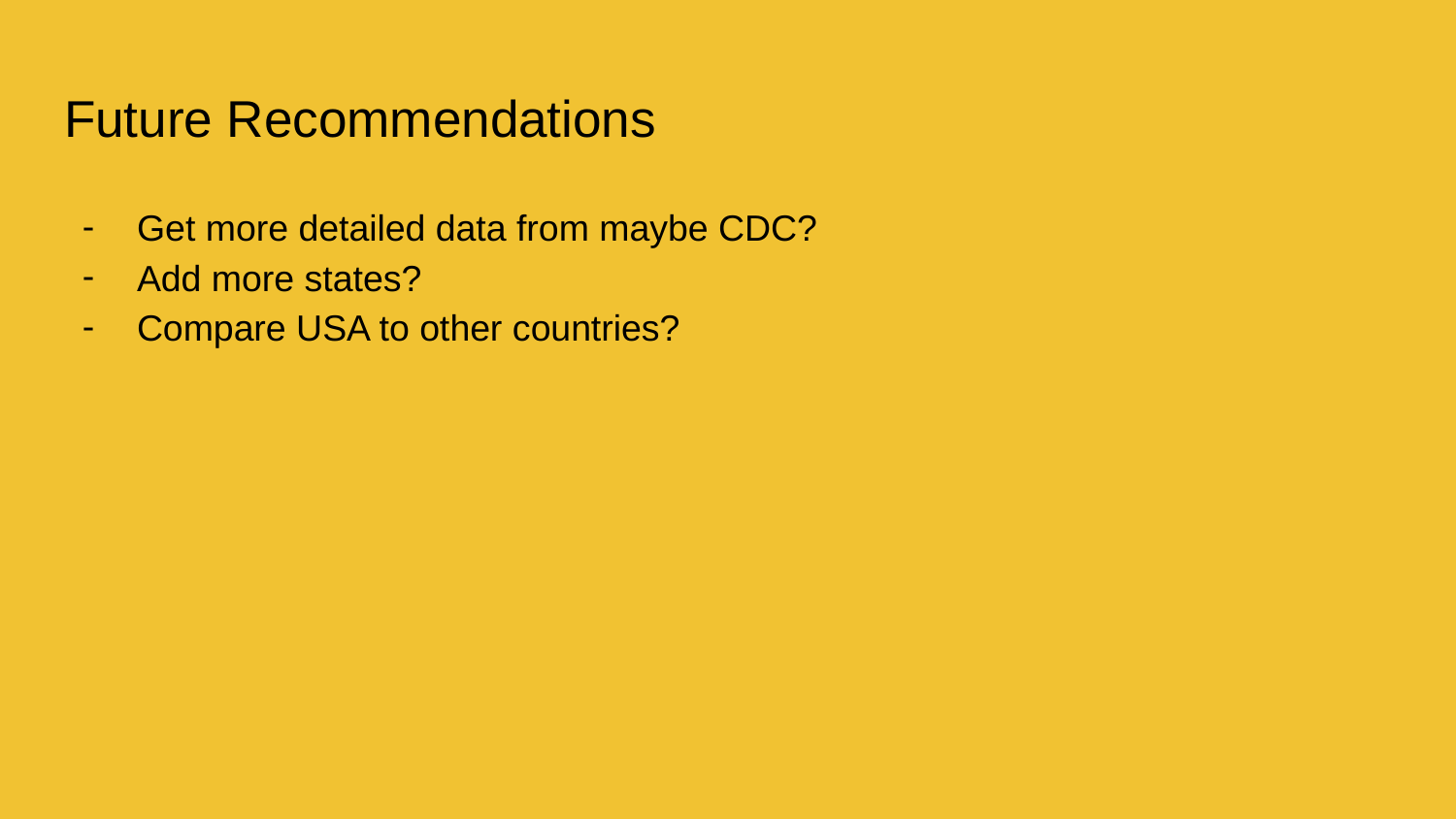

# Future Recommendations
Get more detailed data from maybe CDC?
Add more states?
Compare USA to other countries?